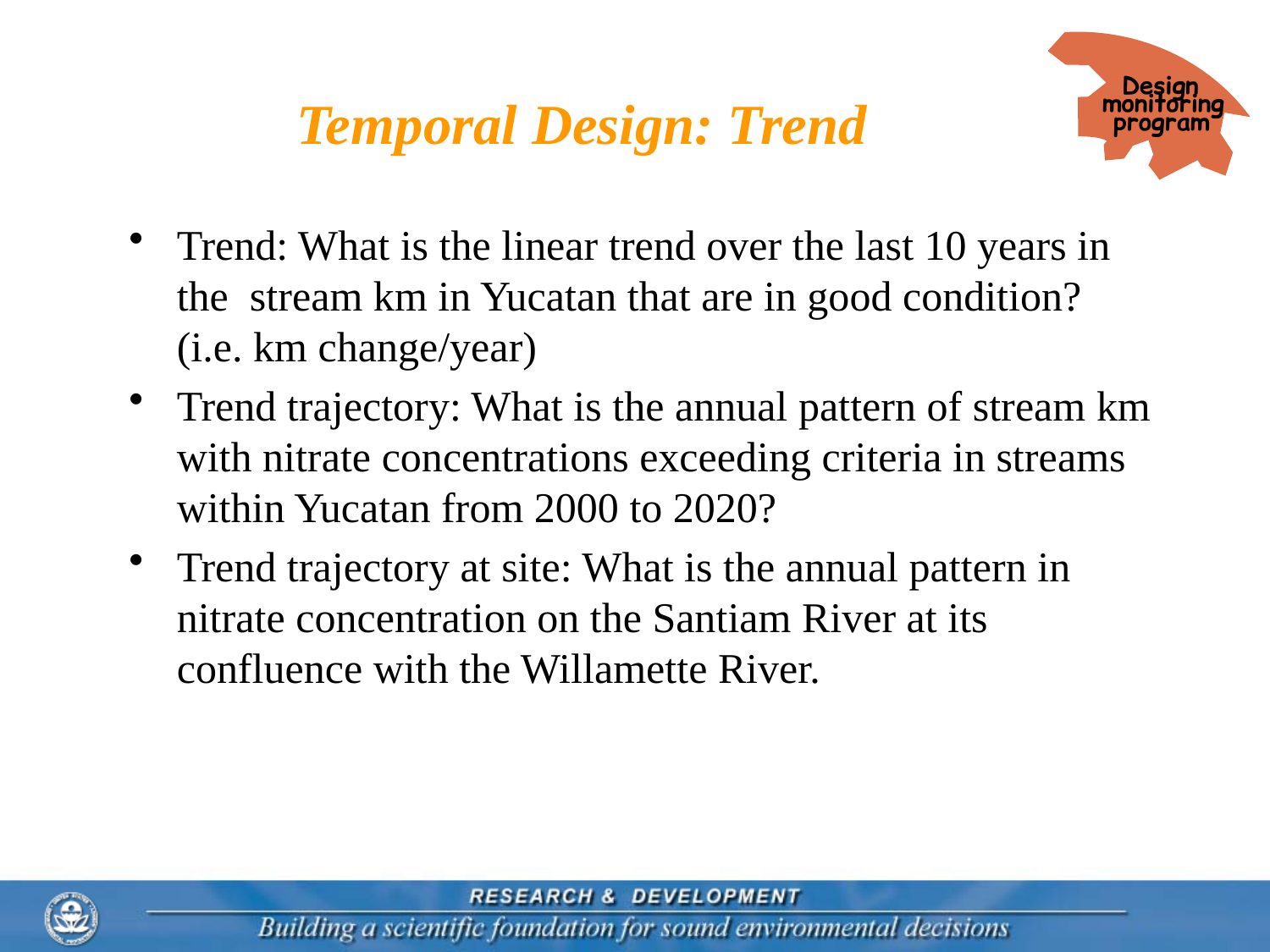

Design
monitoring
program
# Temporal Design: Trend
Trend: What is the linear trend over the last 10 years in the  stream km in Yucatan that are in good condition?  (i.e. km change/year)
Trend trajectory: What is the annual pattern of stream km with nitrate concentrations exceeding criteria in streams within Yucatan from 2000 to 2020?
Trend trajectory at site: What is the annual pattern in nitrate concentration on the Santiam River at its confluence with the Willamette River.